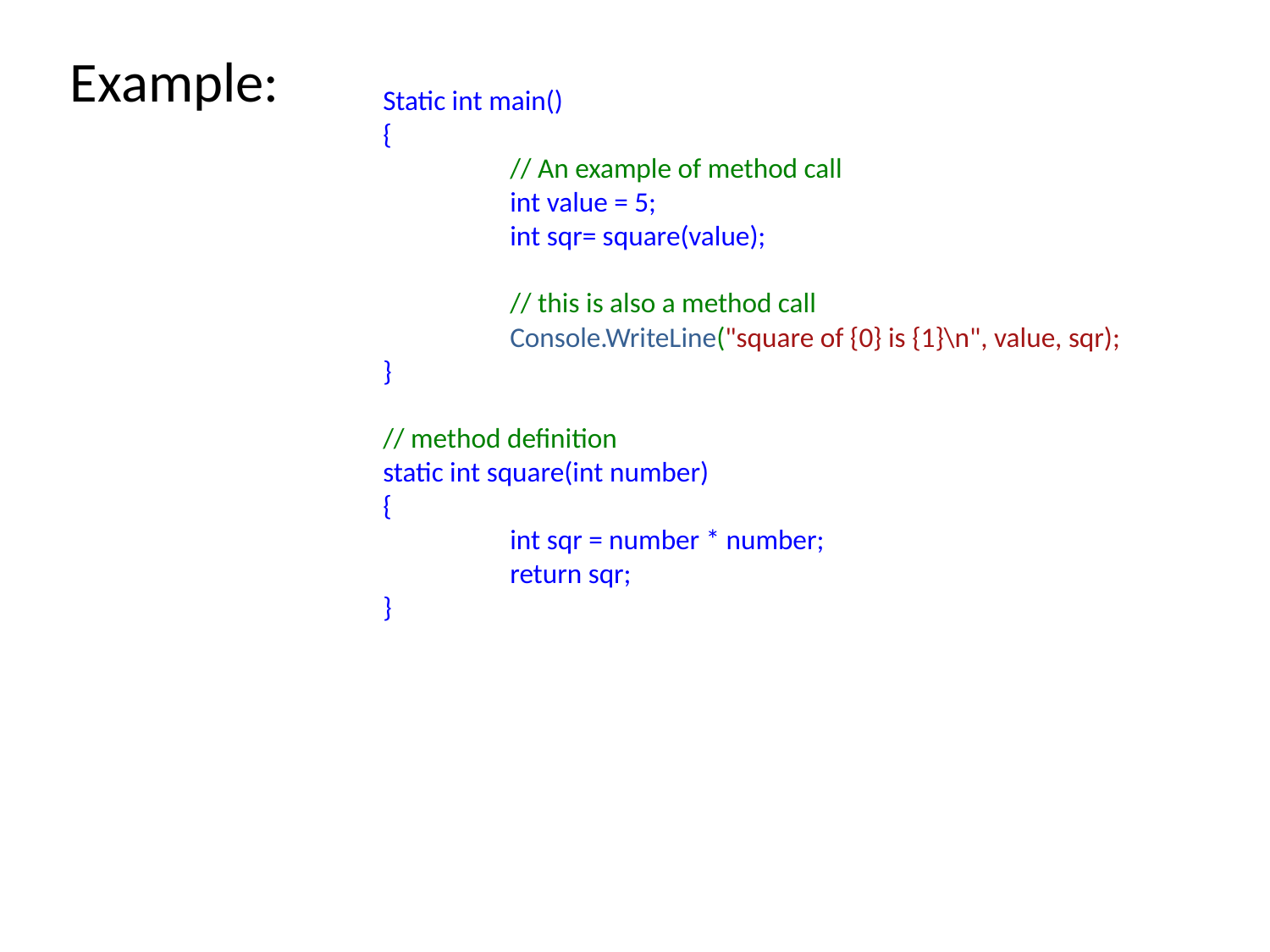

# Example:

Static int main()
{
	// An example of method call
	int value = 5;
	int sqr= square(value);

	// this is also a method call
	Console.WriteLine("square of {0} is {1}\n", value, sqr);
}

// method definition
static int square(int number)
{
	int sqr = number * number;
	return sqr;
}